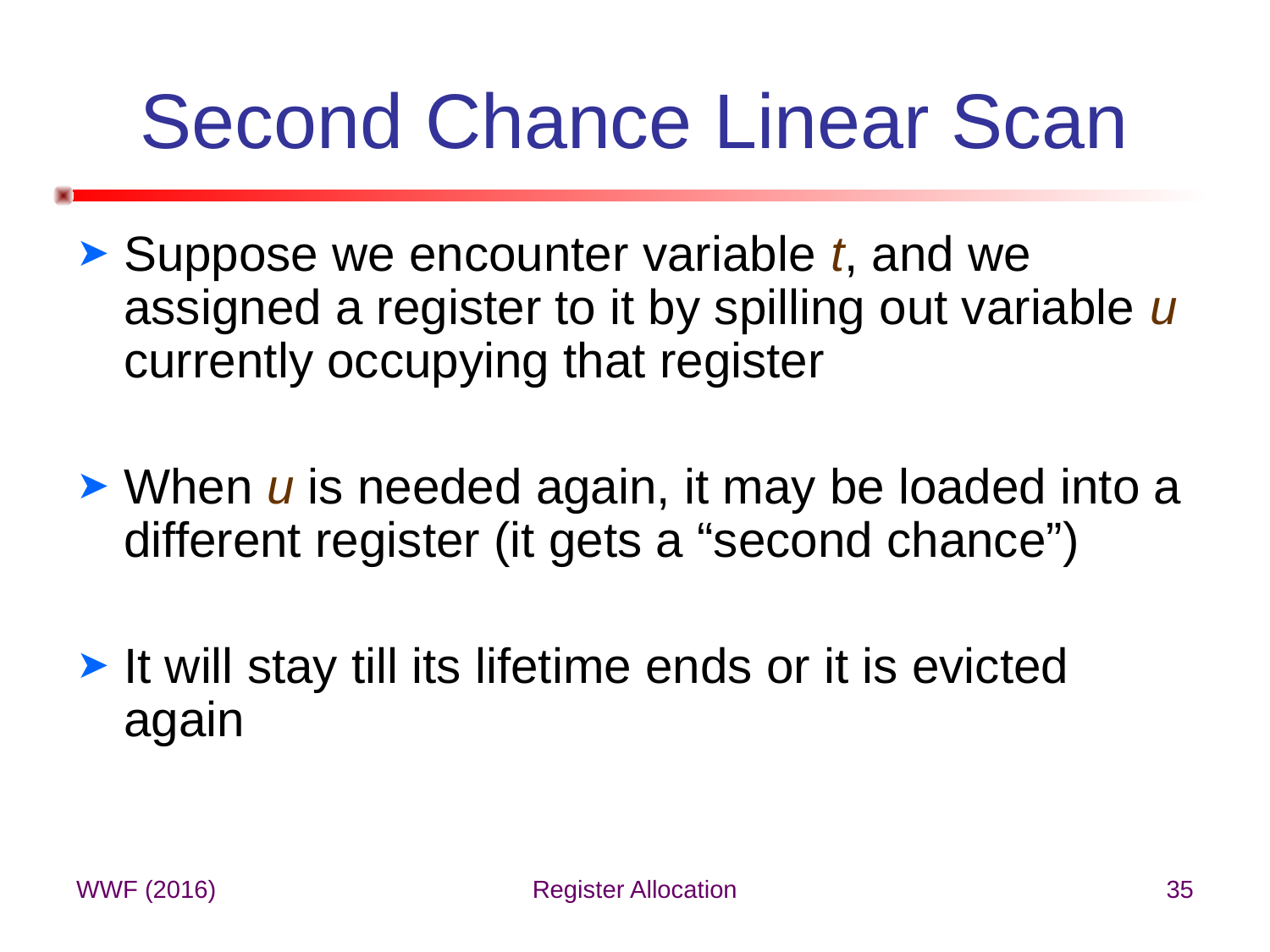

# Second Chance Linear Scan
Suppose we encounter variable t, and we assigned a register to it by spilling out variable u currently occupying that register

When u is needed again, it may be loaded into a different register (it gets a “second chance”)

It will stay till its lifetime ends or it is evicted again
WWF (2016)
Register Allocation
35